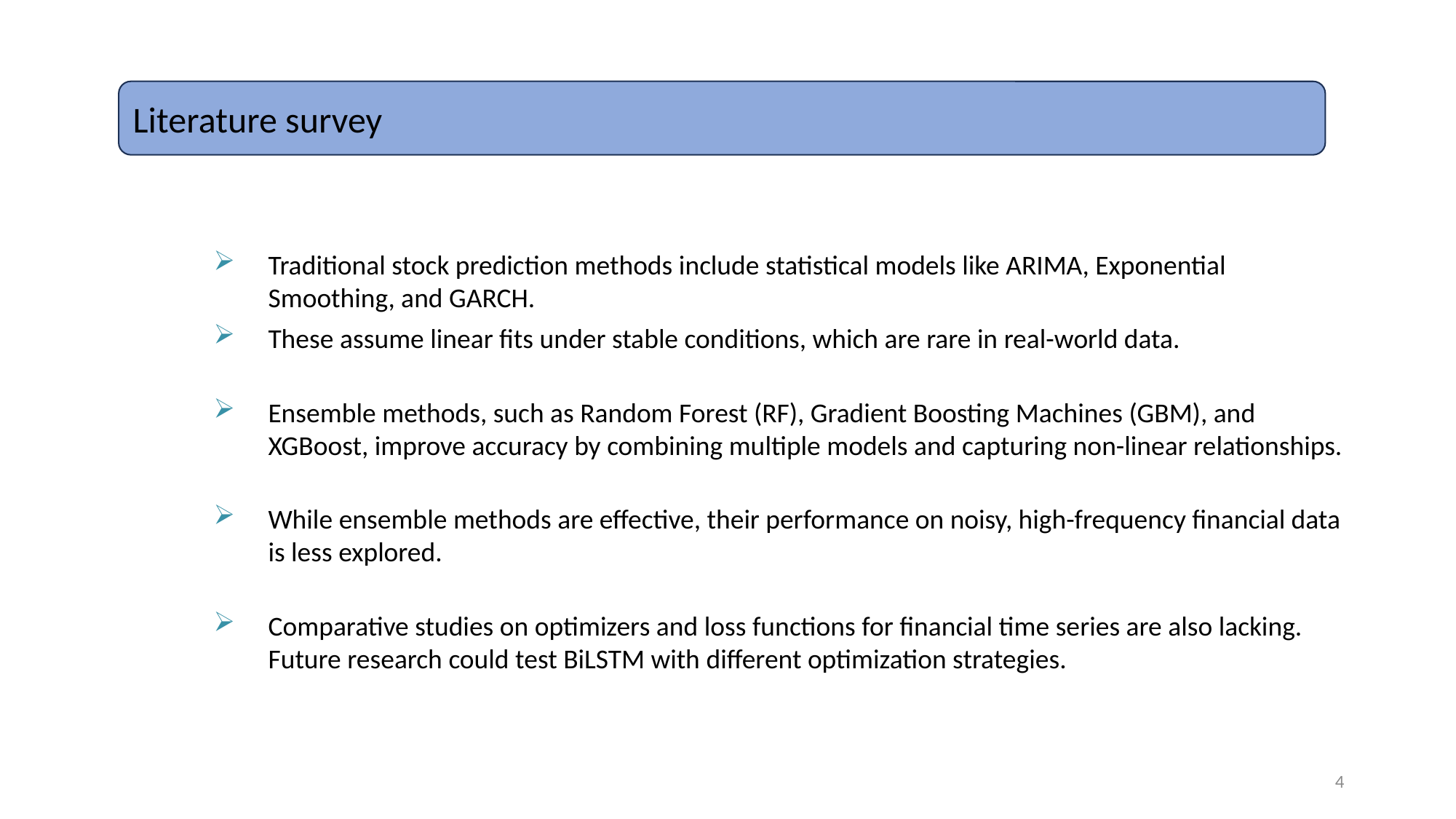

Literature survey
Traditional stock prediction methods include statistical models like ARIMA, Exponential Smoothing, and GARCH.
These assume linear fits under stable conditions, which are rare in real-world data.
Ensemble methods, such as Random Forest (RF), Gradient Boosting Machines (GBM), and XGBoost, improve accuracy by combining multiple models and capturing non-linear relationships.
While ensemble methods are effective, their performance on noisy, high-frequency financial data is less explored.
Comparative studies on optimizers and loss functions for financial time series are also lacking. Future research could test BiLSTM with different optimization strategies.

4